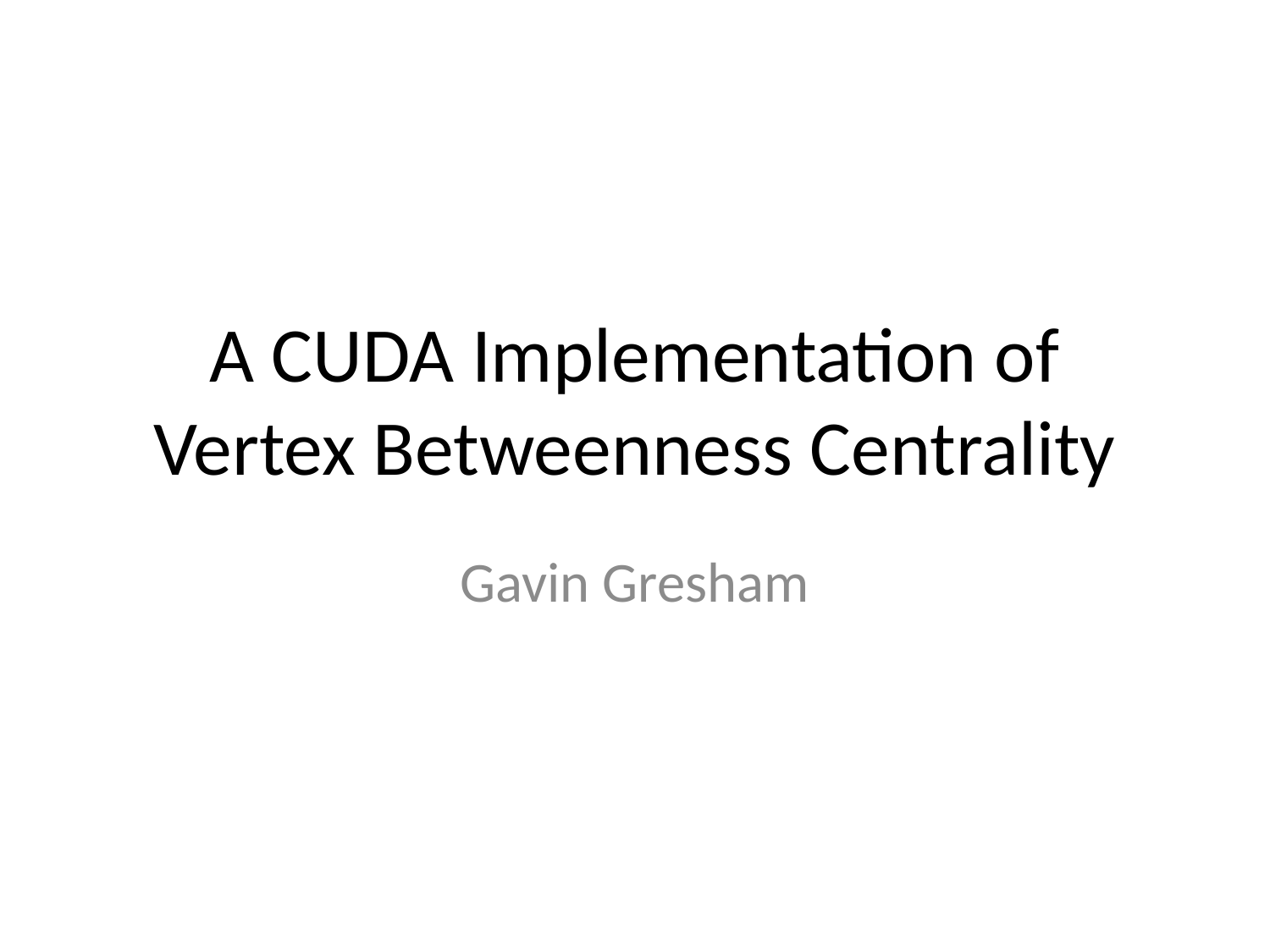

# A CUDA Implementation of Vertex Betweenness Centrality
Gavin Gresham